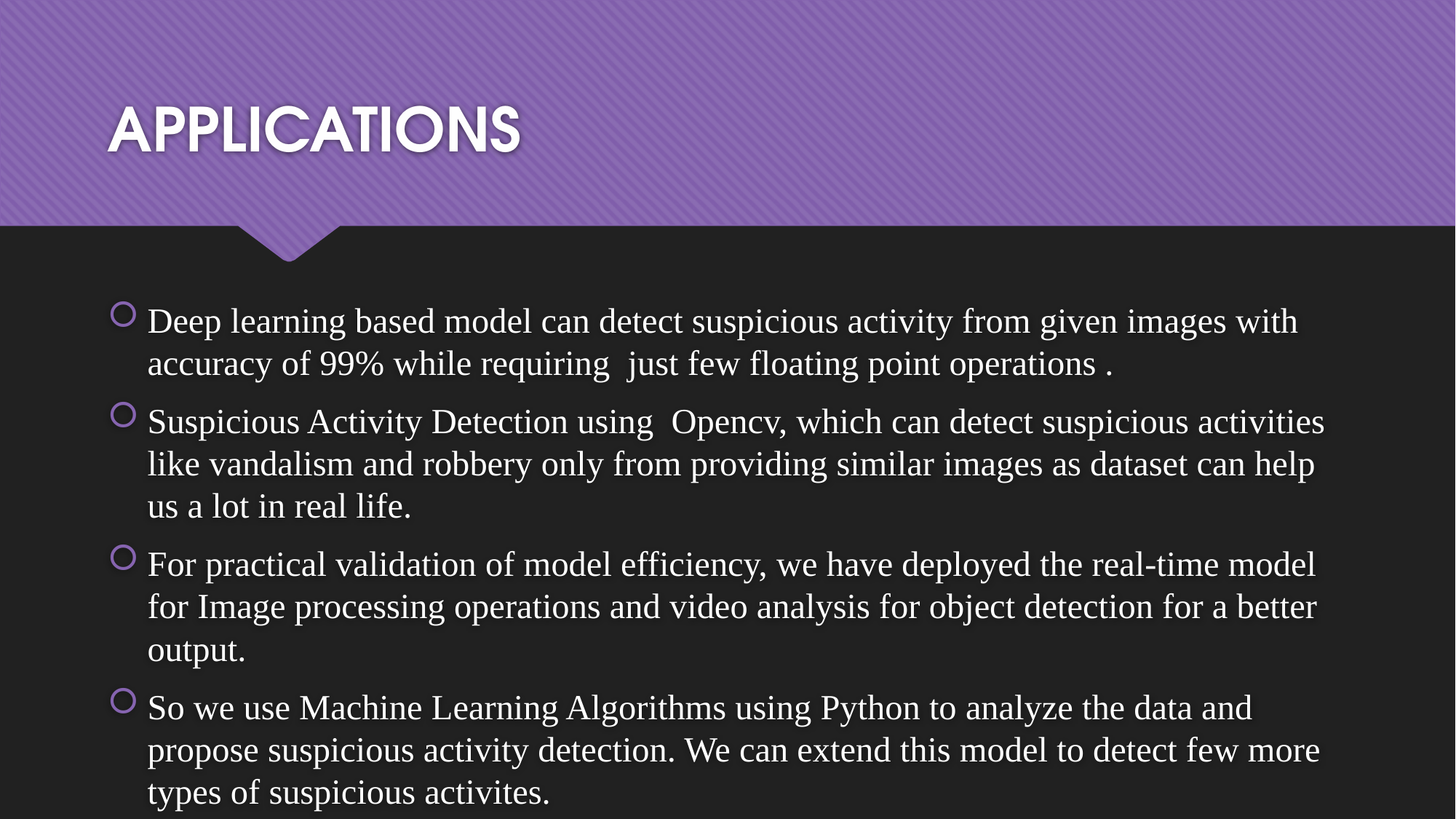

# APPLICATIONS
Deep learning based model can detect suspicious activity from given images with accuracy of 99% while requiring  just few floating point operations .
Suspicious Activity Detection using  Opencv, which can detect suspicious activities like vandalism and robbery only from providing similar images as dataset can help us a lot in real life.
For practical validation of model efficiency, we have deployed the real-time model for Image processing operations and video analysis for object detection for a better output.
So we use Machine Learning Algorithms using Python to analyze the data and propose suspicious activity detection. We can extend this model to detect few more types of suspicious activites.